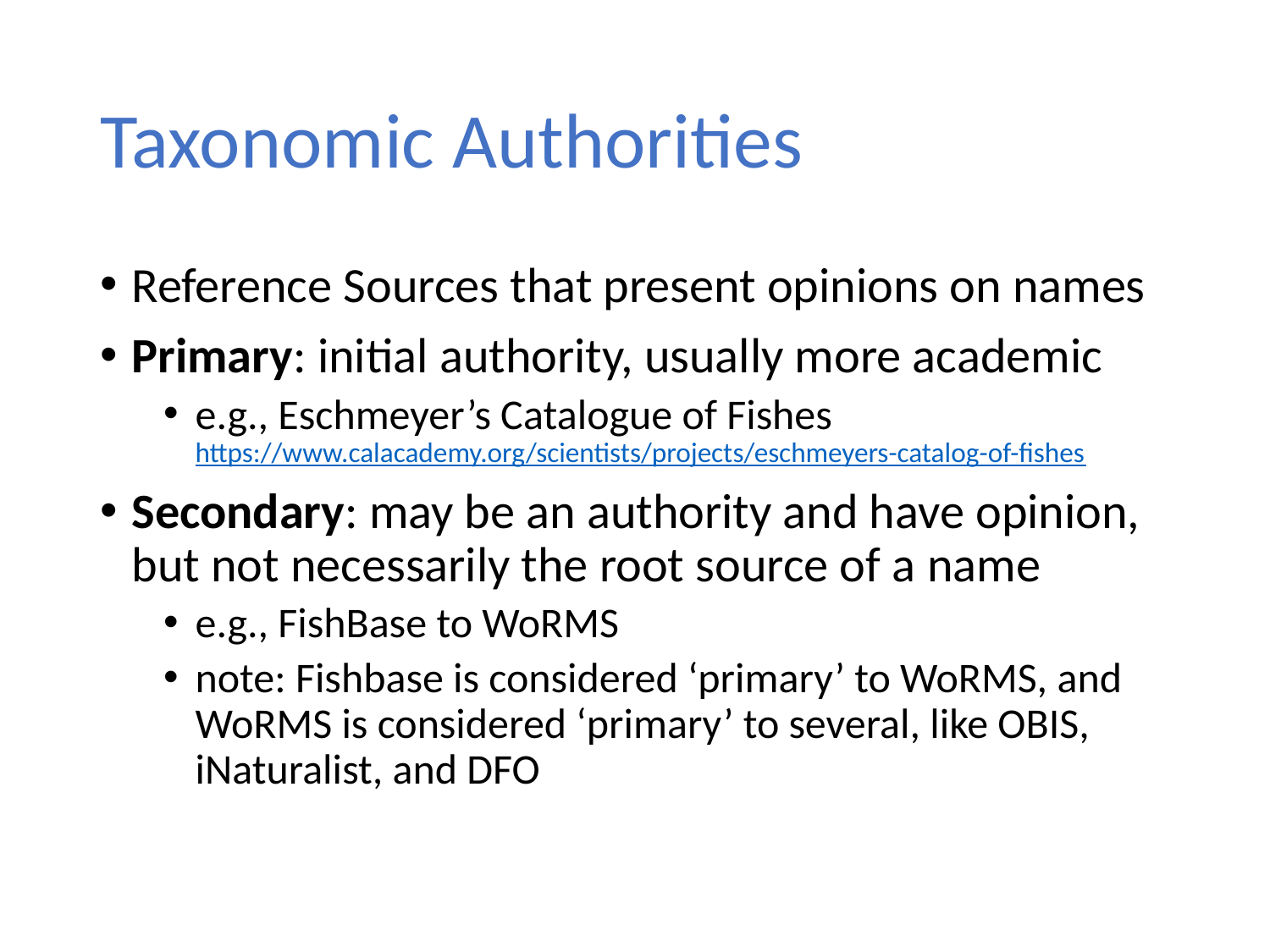

# Taxonomic Authorities
Reference Sources that present opinions on names
Primary: initial authority, usually more academic
e.g., Eschmeyer’s Catalogue of Fishes https://www.calacademy.org/scientists/projects/eschmeyers-catalog-of-fishes
Secondary: may be an authority and have opinion, but not necessarily the root source of a name
e.g., FishBase to WoRMS
note: Fishbase is considered ‘primary’ to WoRMS, and WoRMS is considered ‘primary’ to several, like OBIS, iNaturalist, and DFO